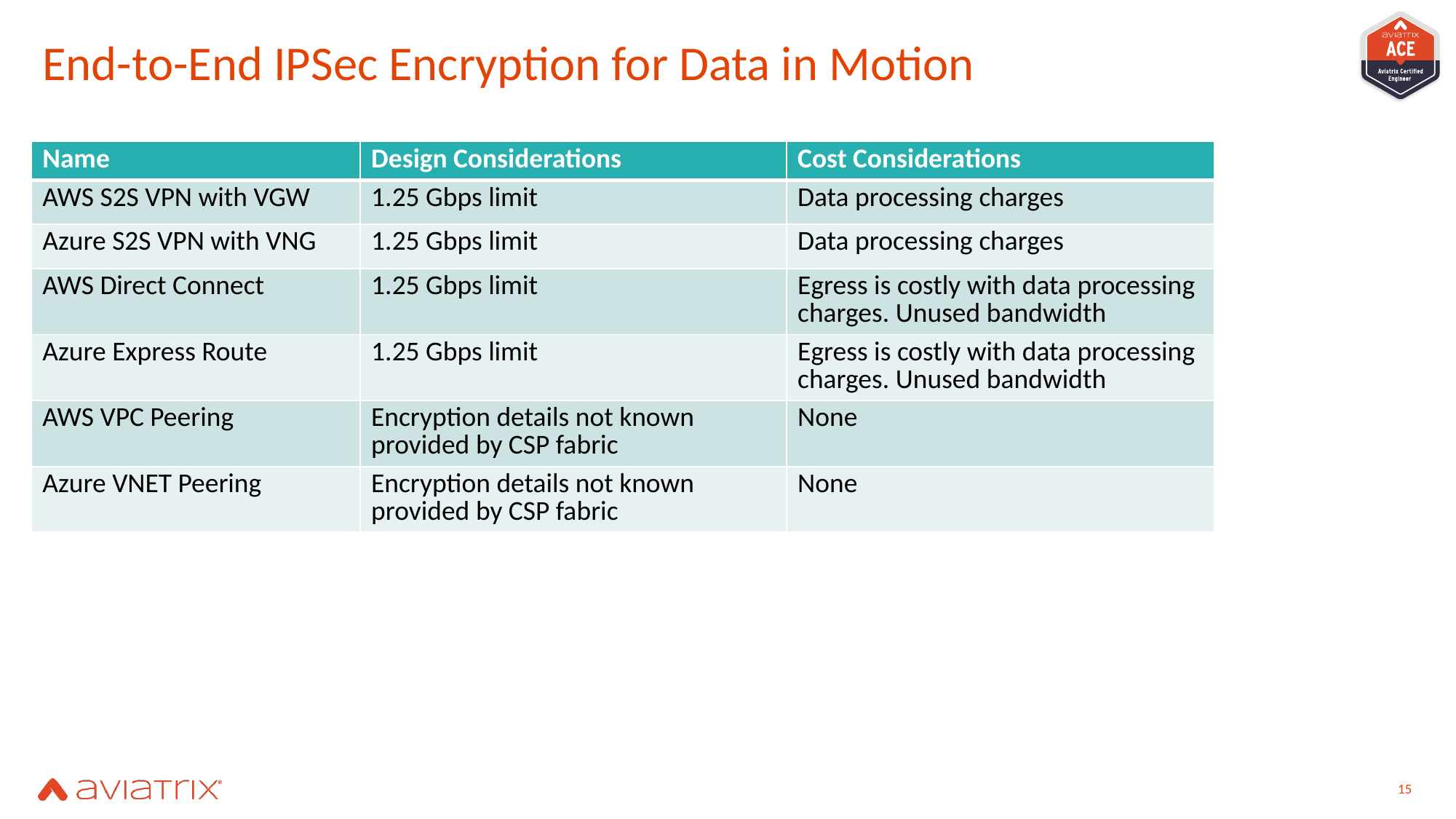

# End-to-End IPSec Encryption for Data in Motion
| Name | Design Considerations | Cost Considerations |
| --- | --- | --- |
| AWS S2S VPN with VGW | 1.25 Gbps limit | Data processing charges |
| Azure S2S VPN with VNG | 1.25 Gbps limit | Data processing charges |
| AWS Direct Connect | 1.25 Gbps limit | Egress is costly with data processing charges. Unused bandwidth |
| Azure Express Route | 1.25 Gbps limit | Egress is costly with data processing charges. Unused bandwidth |
| AWS VPC Peering | Encryption details not known provided by CSP fabric | None |
| Azure VNET Peering | Encryption details not known provided by CSP fabric | None |
15